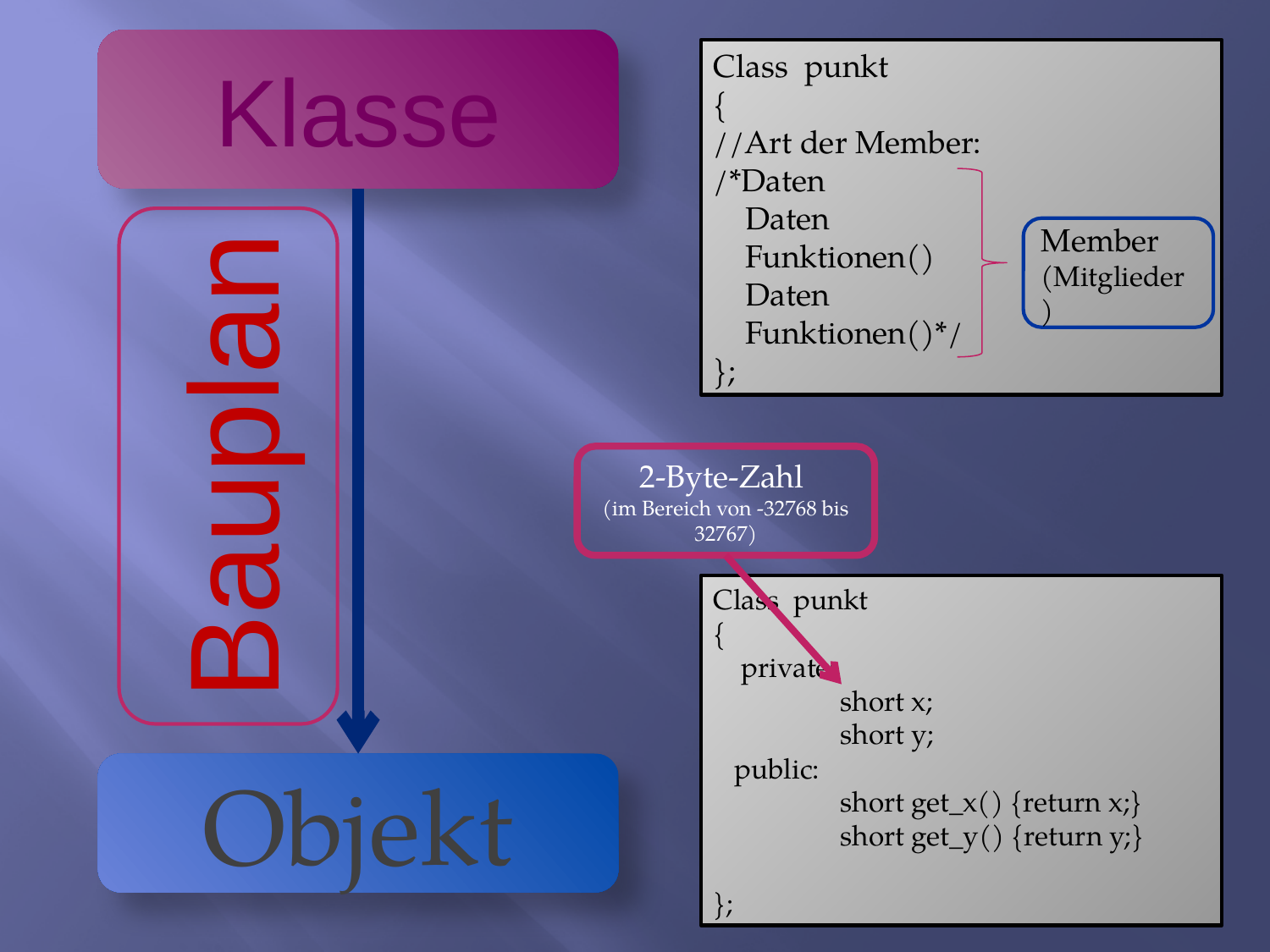

Klasse
Class  punkt
{
//Art der Member:
/*Daten
    Daten
    Funktionen()
    Daten
    Funktionen()*/
};

Member
(Mitglieder)
Bauplan
2-Byte-Zahl
(im Bereich von -32768 bis 32767)
Class  punkt
{
    private:
	short x;
	short y;
   public:
	short get_x() {return x;}
	short get_y() {return y;}
};
Objekt